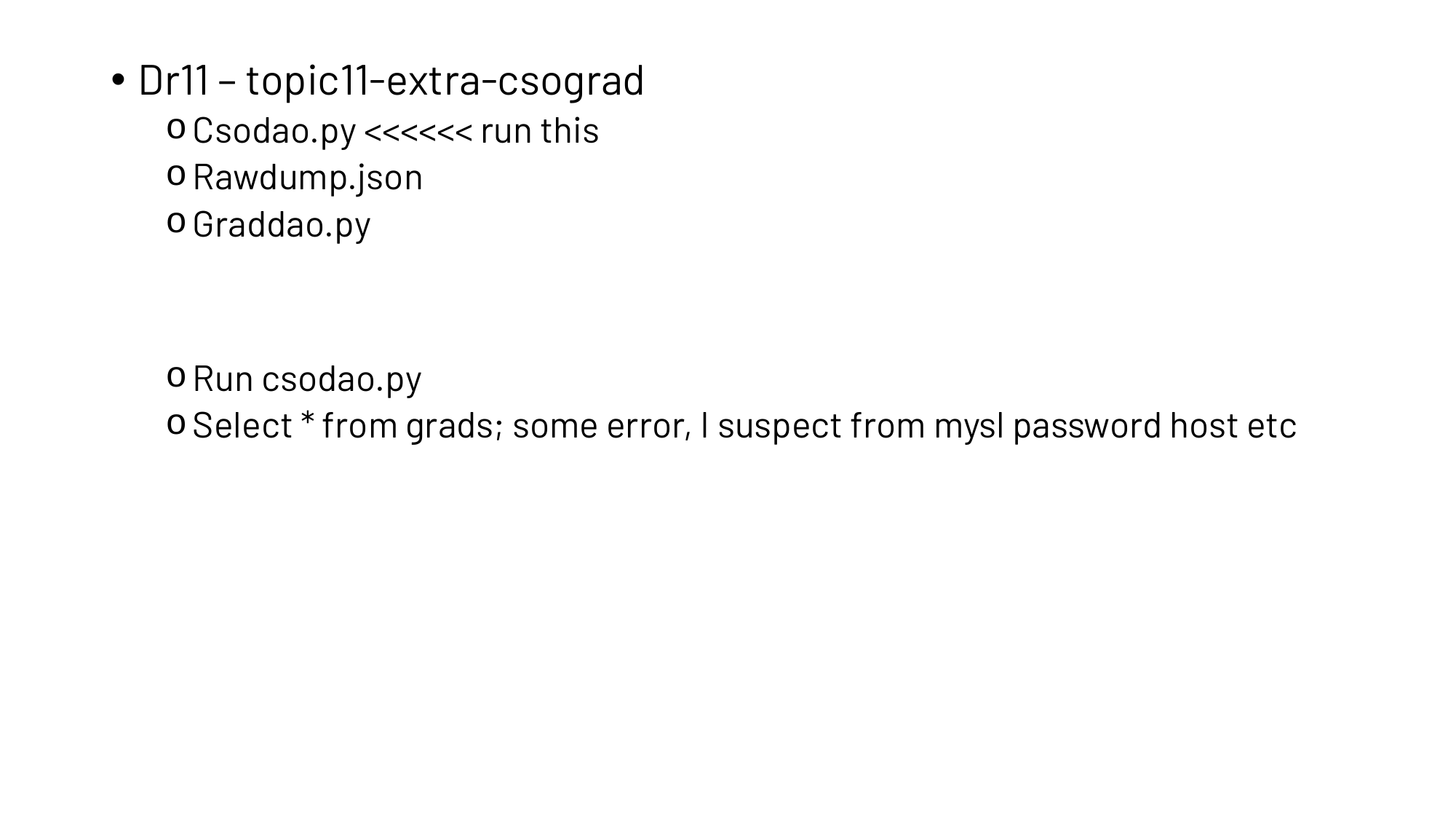

Dr11 – topic11-extra-csograd
Csodao.py <<<<<< run this
Rawdump.json
Graddao.py

Run csodao.py
Select * from grads; some error, I suspect from mysl password host etc